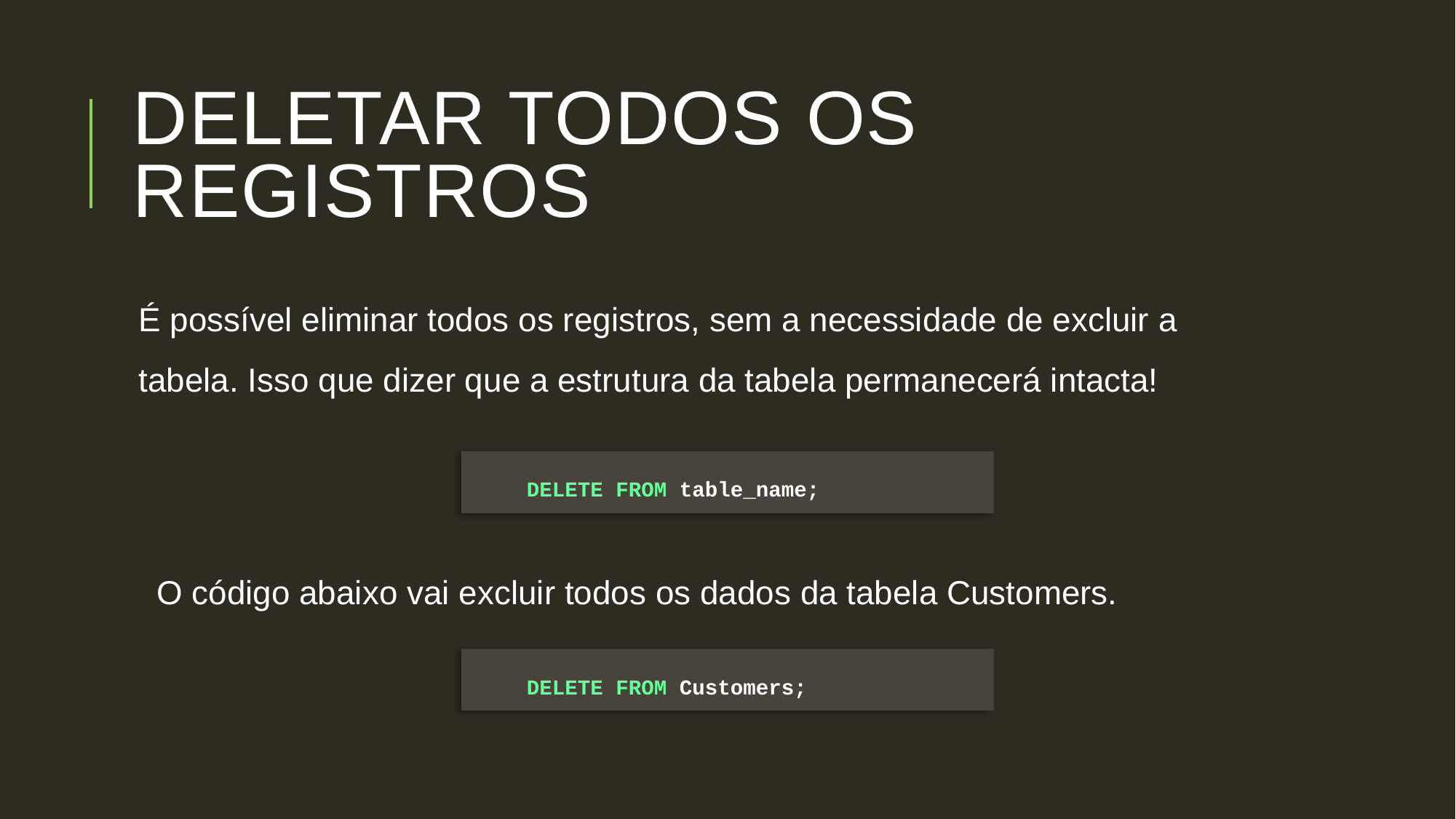

# Deletar todos os registros
É possível eliminar todos os registros, sem a necessidade de excluir a tabela. Isso que dizer que a estrutura da tabela permanecerá intacta!
DELETE FROM table_name;
O código abaixo vai excluir todos os dados da tabela Customers.
DELETE FROM Customers;